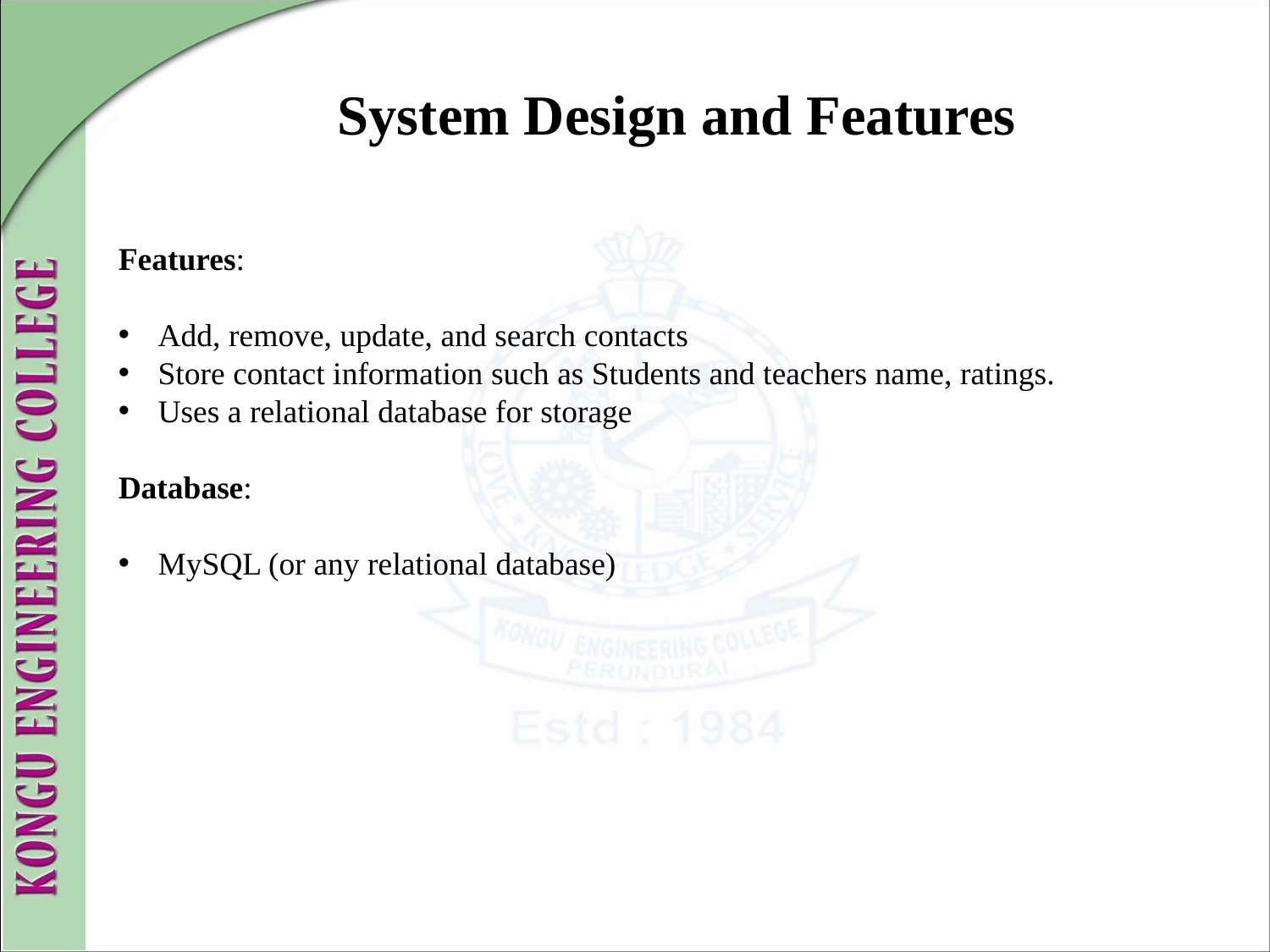

# System Design and Features
Features:

Add, remove, update, and search contacts
Store contact information such as Students and teachers name, ratings.
Uses a relational database for storage

Database:

MySQL (or any relational database)